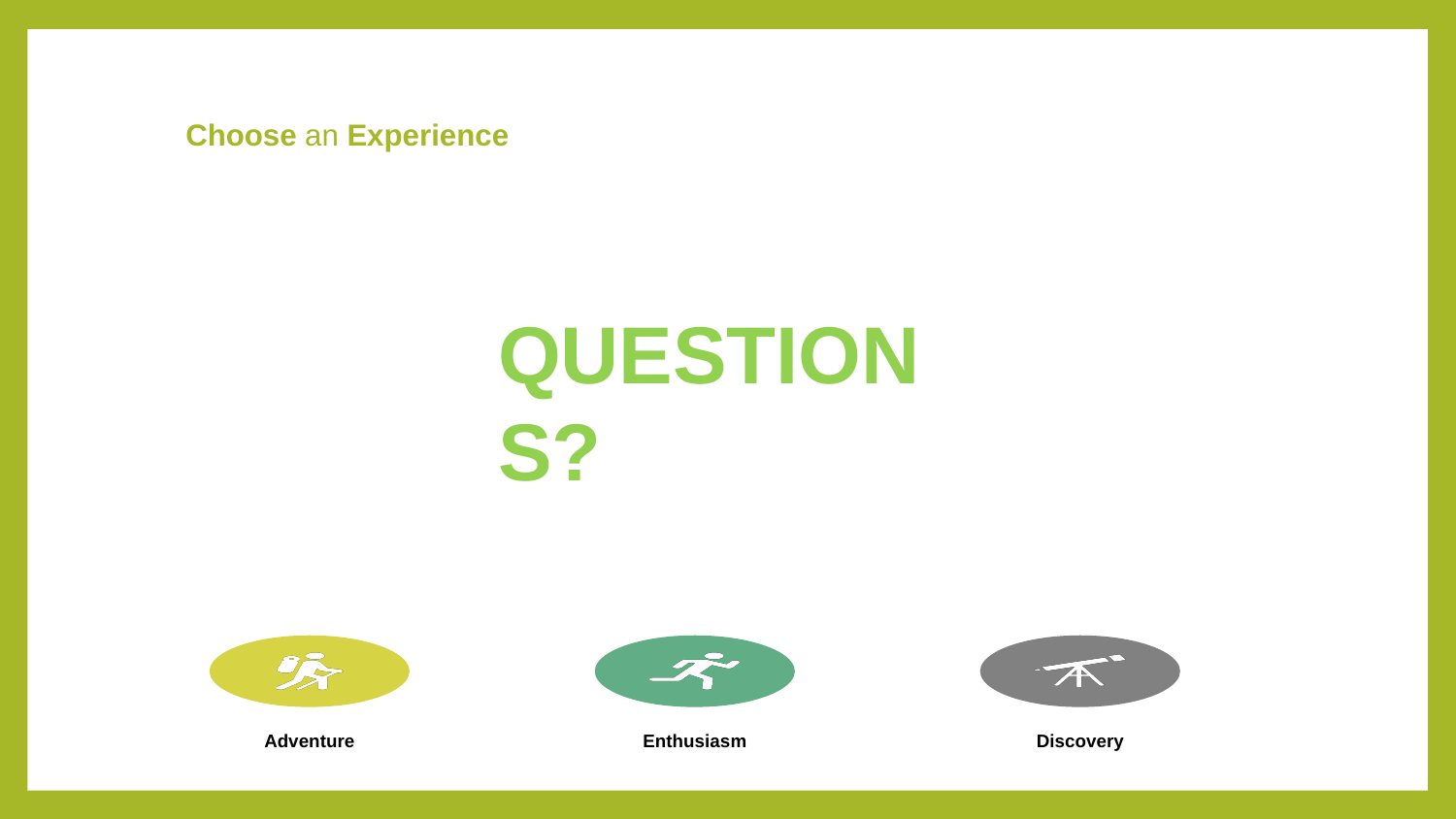

# Choose an Experience
QUESTIONS?

Adventure
Enthusiasm
Discovery